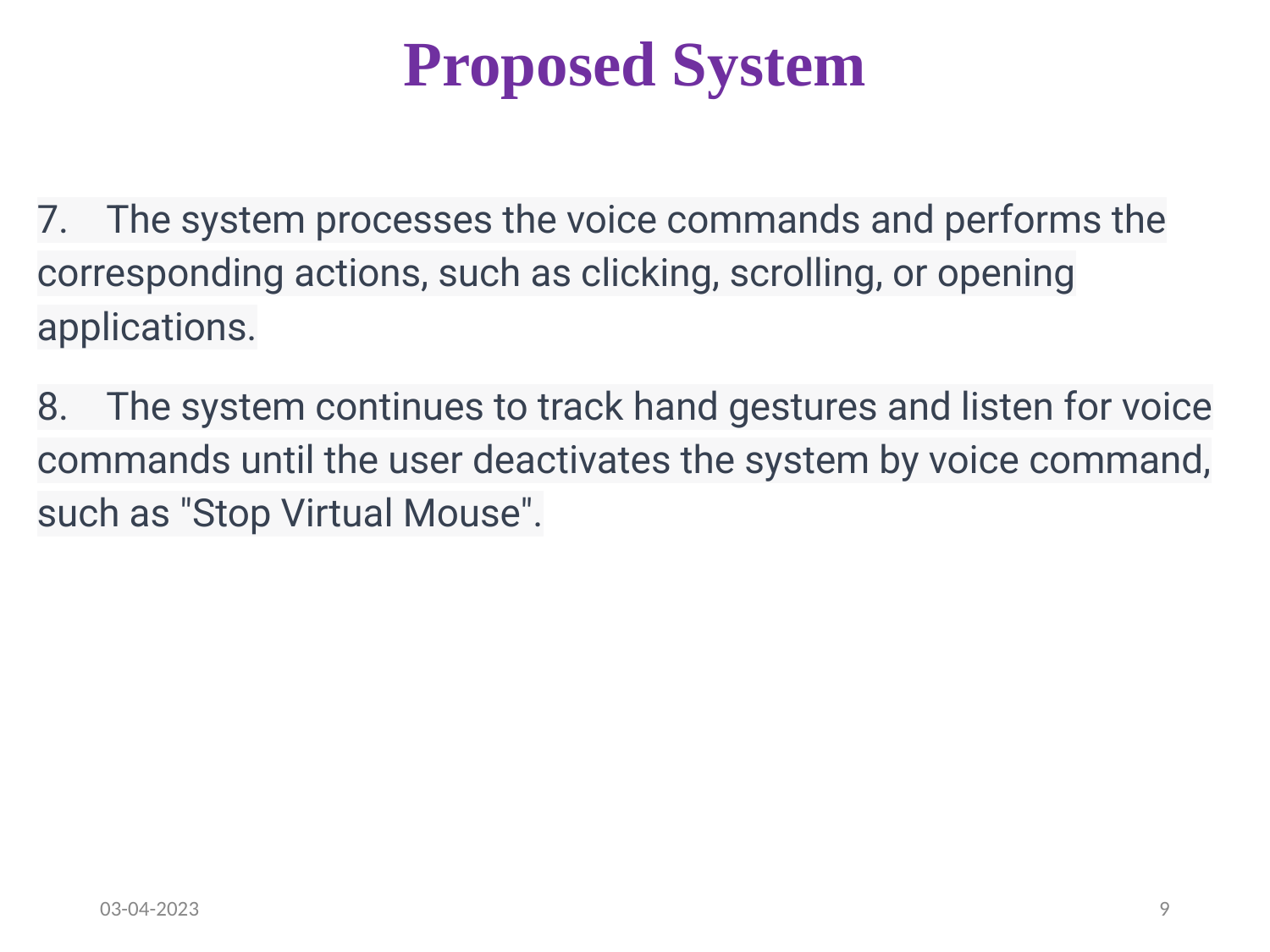

# Proposed System
7.    The system processes the voice commands and performs the corresponding actions, such as clicking, scrolling, or opening applications.
8.    The system continues to track hand gestures and listen for voice commands until the user deactivates the system by voice command, such as "Stop Virtual Mouse".

03-04-2023
9